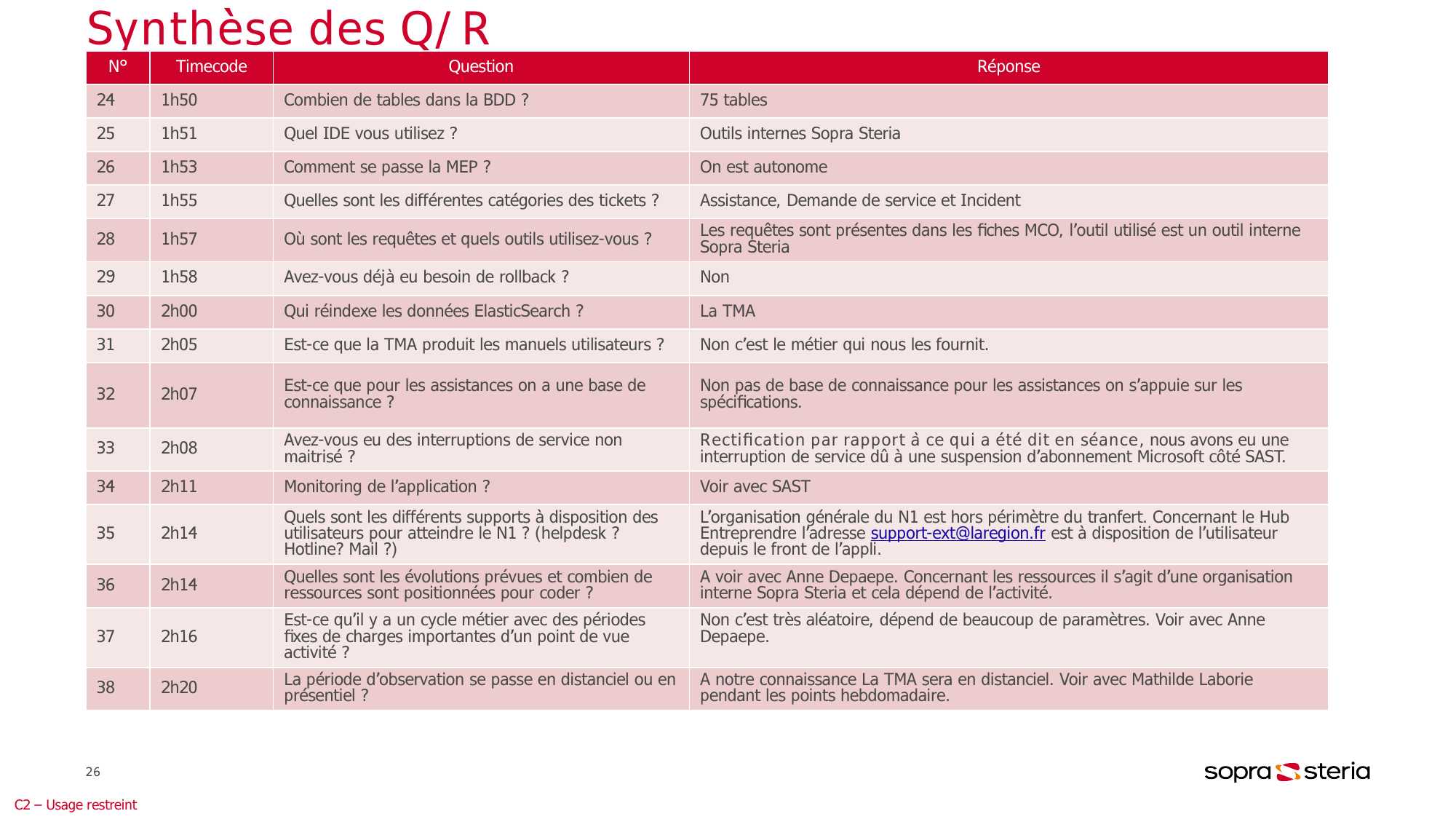

# Synthèse des Q/R
| N° | Timecode | Question | Réponse |
| --- | --- | --- | --- |
| 24 | 1h50 | Combien de tables dans la BDD ? | 75 tables |
| 25 | 1h51 | Quel IDE vous utilisez ? | Outils internes Sopra Steria |
| 26 | 1h53 | Comment se passe la MEP ? | On est autonome |
| 27 | 1h55 | Quelles sont les différentes catégories des tickets ? | Assistance, Demande de service et Incident |
| 28 | 1h57 | Où sont les requêtes et quels outils utilisez-vous ? | Les requêtes sont présentes dans les fiches MCO, l’outil utilisé est un outil interne Sopra Steria |
| 29 | 1h58 | Avez-vous déjà eu besoin de rollback ? | Non |
| 30 | 2h00 | Qui réindexe les données ElasticSearch ? | La TMA |
| 31 | 2h05 | Est-ce que la TMA produit les manuels utilisateurs ? | Non c’est le métier qui nous les fournit. |
| 32 | 2h07 | Est-ce que pour les assistances on a une base de connaissance ? | Non pas de base de connaissance pour les assistances on s’appuie sur les spécifications. |
| 33 | 2h08 | Avez-vous eu des interruptions de service non maitrisé ? | Rectification par rapport à ce qui a été dit en séance, nous avons eu une interruption de service dû à une suspension d’abonnement Microsoft côté SAST. |
| 34 | 2h11 | Monitoring de l’application ? | Voir avec SAST |
| 35 | 2h14 | Quels sont les différents supports à disposition des utilisateurs pour atteindre le N1 ? (helpdesk ? Hotline? Mail ?) | L’organisation générale du N1 est hors périmètre du tranfert. Concernant le Hub Entreprendre l’adresse support-ext@laregion.fr est à disposition de l’utilisateur depuis le front de l’appli. |
| 36 | 2h14 | Quelles sont les évolutions prévues et combien de ressources sont positionnées pour coder ? | A voir avec Anne Depaepe. Concernant les ressources il s’agit d’une organisation interne Sopra Steria et cela dépend de l’activité. |
| 37 | 2h16 | Est-ce qu’il y a un cycle métier avec des périodes fixes de charges importantes d’un point de vue activité ? | Non c’est très aléatoire, dépend de beaucoup de paramètres. Voir avec Anne Depaepe. |
| 38 | 2h20 | La période d’observation se passe en distanciel ou en présentiel ? | A notre connaissance La TMA sera en distanciel. Voir avec Mathilde Laborie pendant les points hebdomadaire. |
26